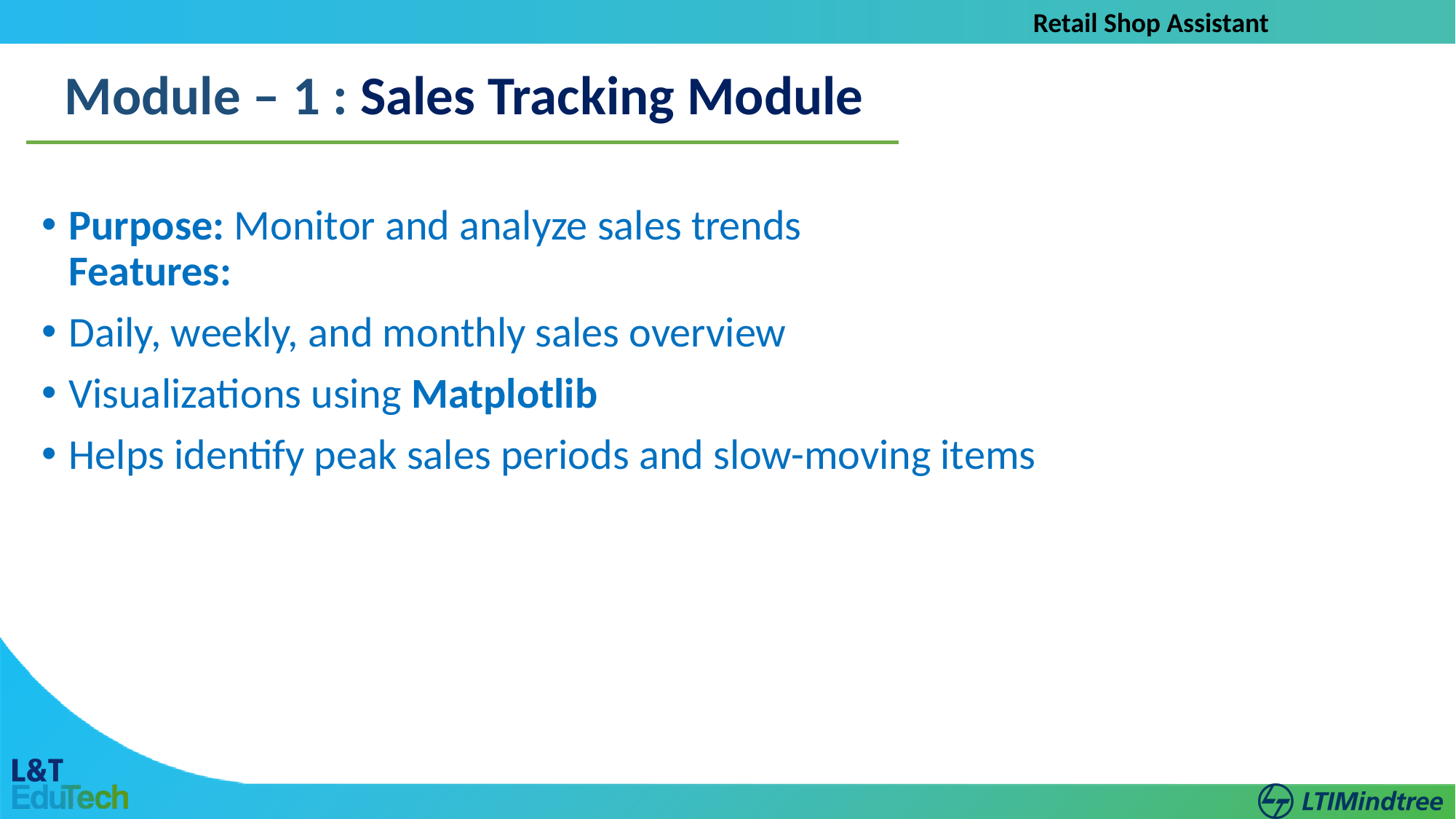

Retail Shop Assistant

Module – 1 : Sales Tracking Module

Purpose: Monitor and analyze sales trends
Features:
Daily, weekly, and monthly sales overview
Visualizations using Matplotlib
Helps identify peak sales periods and slow-moving items